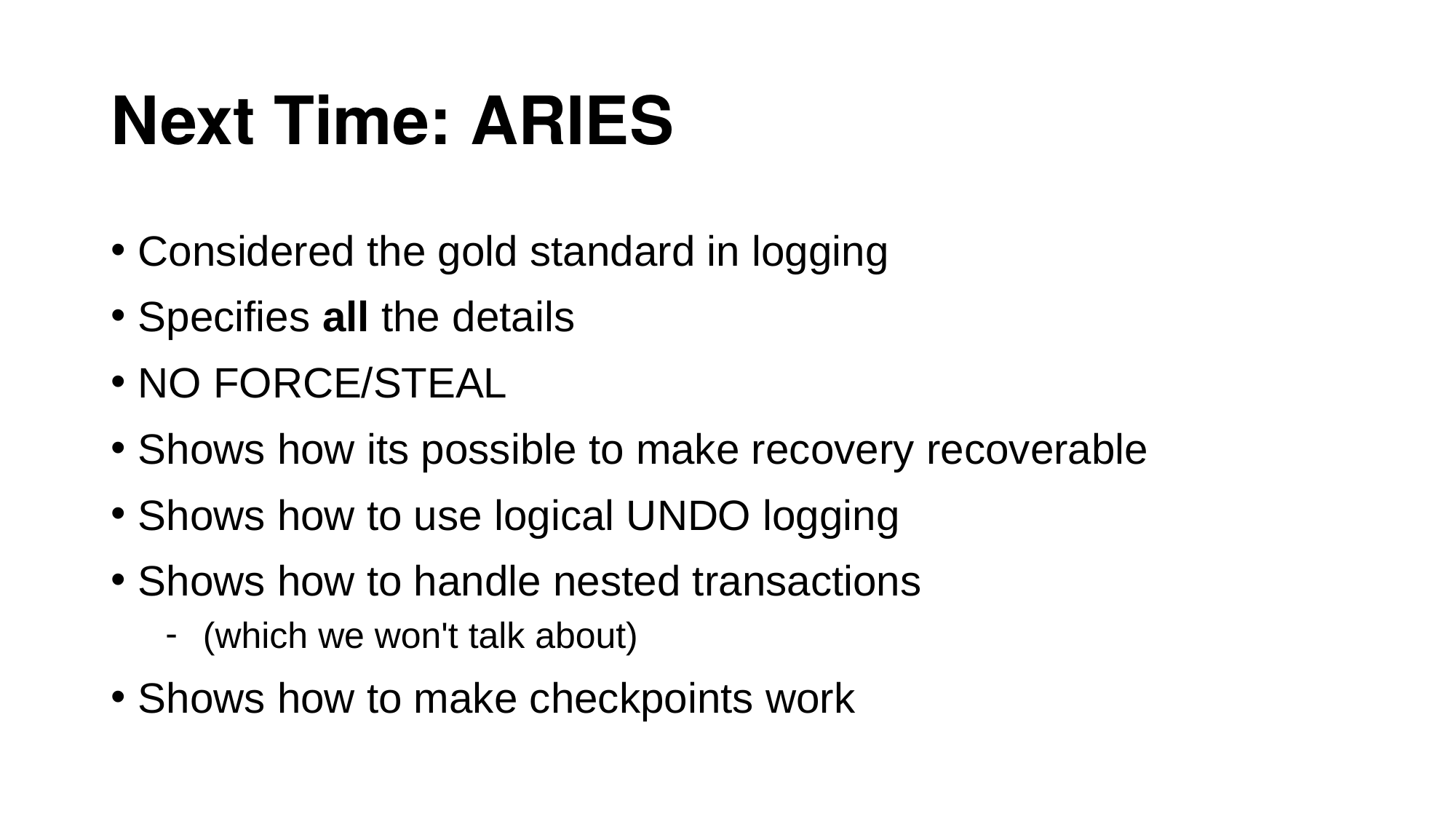

# Next Time: ARIES
Considered the gold standard in logging
Specifies all the details
NO FORCE/STEAL
Shows how its possible to make recovery recoverable
Shows how to use logical UNDO logging
Shows how to handle nested transactions
 (which we won't talk about)
Shows how to make checkpoints work